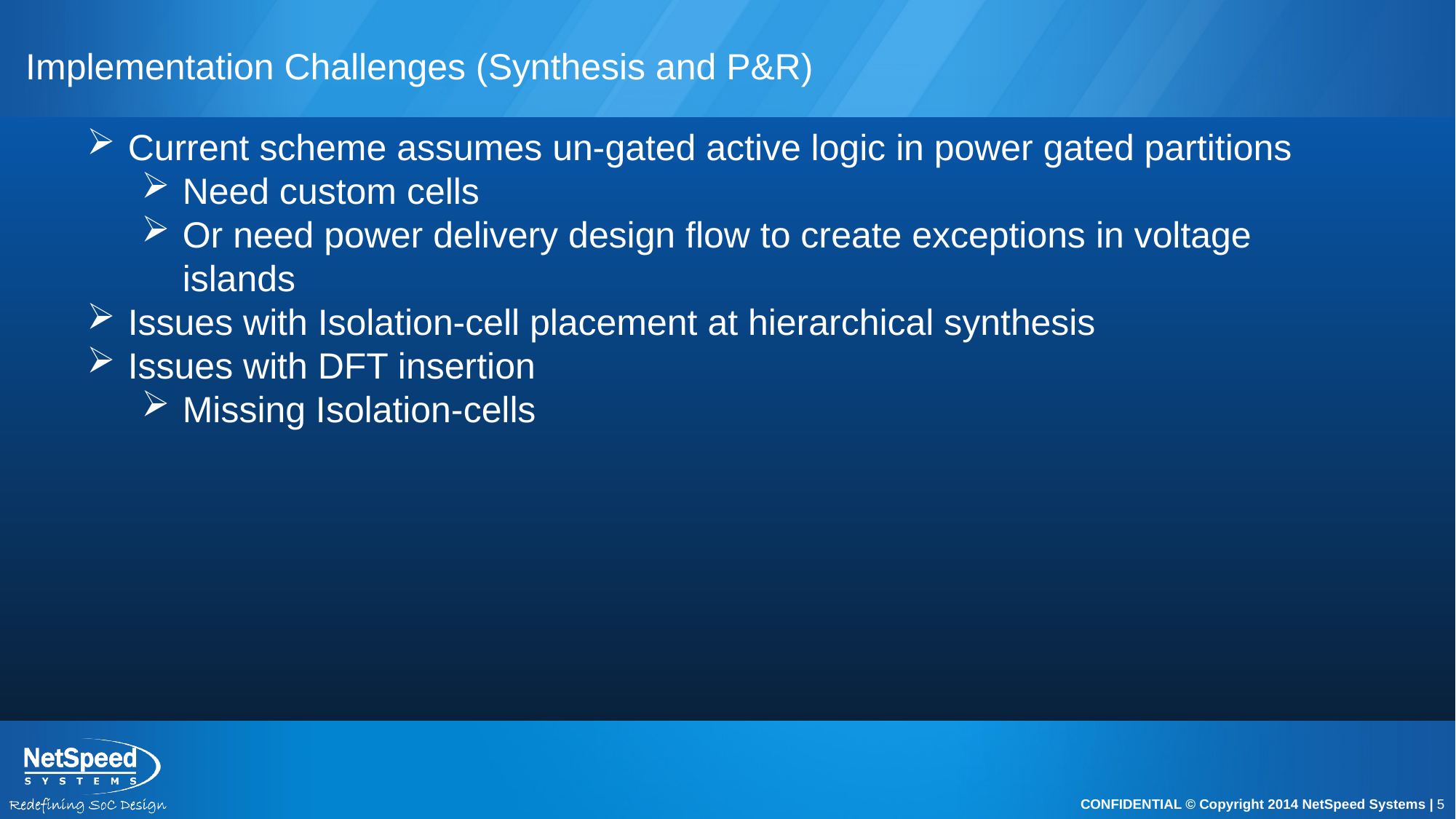

# Implementation Challenges (Synthesis and P&R)

Current scheme assumes un-gated active logic in power gated partitions
Need custom cells
Or need power delivery design flow to create exceptions in voltage islands
Issues with Isolation-cell placement at hierarchical synthesis
Issues with DFT insertion
Missing Isolation-cells